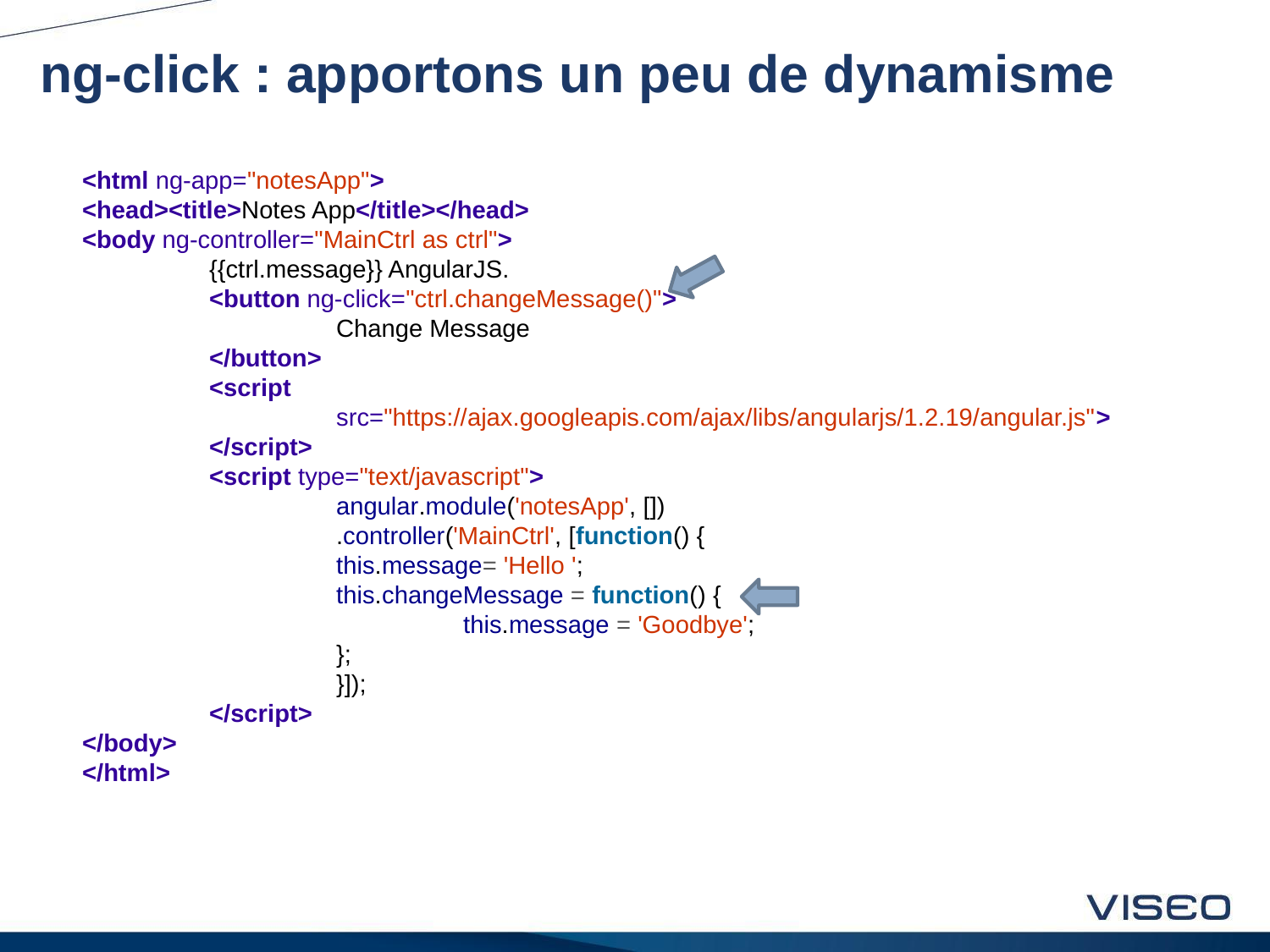

# ng-click : apportons un peu de dynamisme
<html ng-app="notesApp">
<head><title>Notes App</title></head>
<body ng-controller="MainCtrl as ctrl">
	{{ctrl.message}} AngularJS.
	<button ng-click="ctrl.changeMessage()">
		Change Message
	</button>
	<script
		src="https://ajax.googleapis.com/ajax/libs/angularjs/1.2.19/angular.js">
	</script>
	<script type="text/javascript">
		angular.module('notesApp', [])
		.controller('MainCtrl', [function() {
		this.message= 'Hello ';
		this.changeMessage = function() {
			this.message = 'Goodbye';
		};
		}]);
	</script>
</body>
</html>